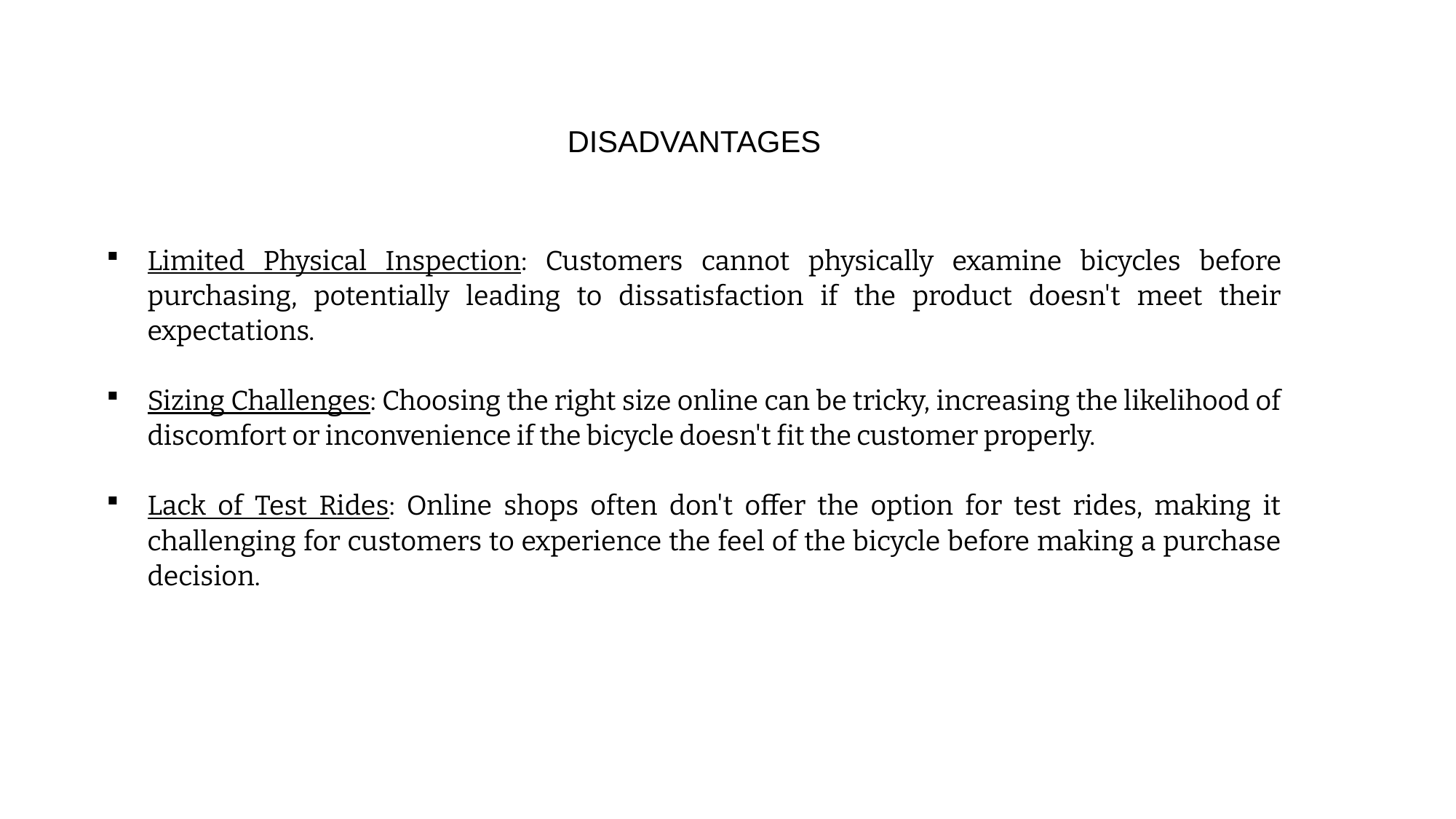

DISADVANTAGES

Limited Physical Inspection: Customers cannot physically examine bicycles before purchasing, potentially leading to dissatisfaction if the product doesn't meet their expectations.

Sizing Challenges: Choosing the right size online can be tricky, increasing the likelihood of discomfort or inconvenience if the bicycle doesn't fit the customer properly.

Lack of Test Rides: Online shops often don't offer the option for test rides, making it challenging for customers to experience the feel of the bicycle before making a purchase decision.